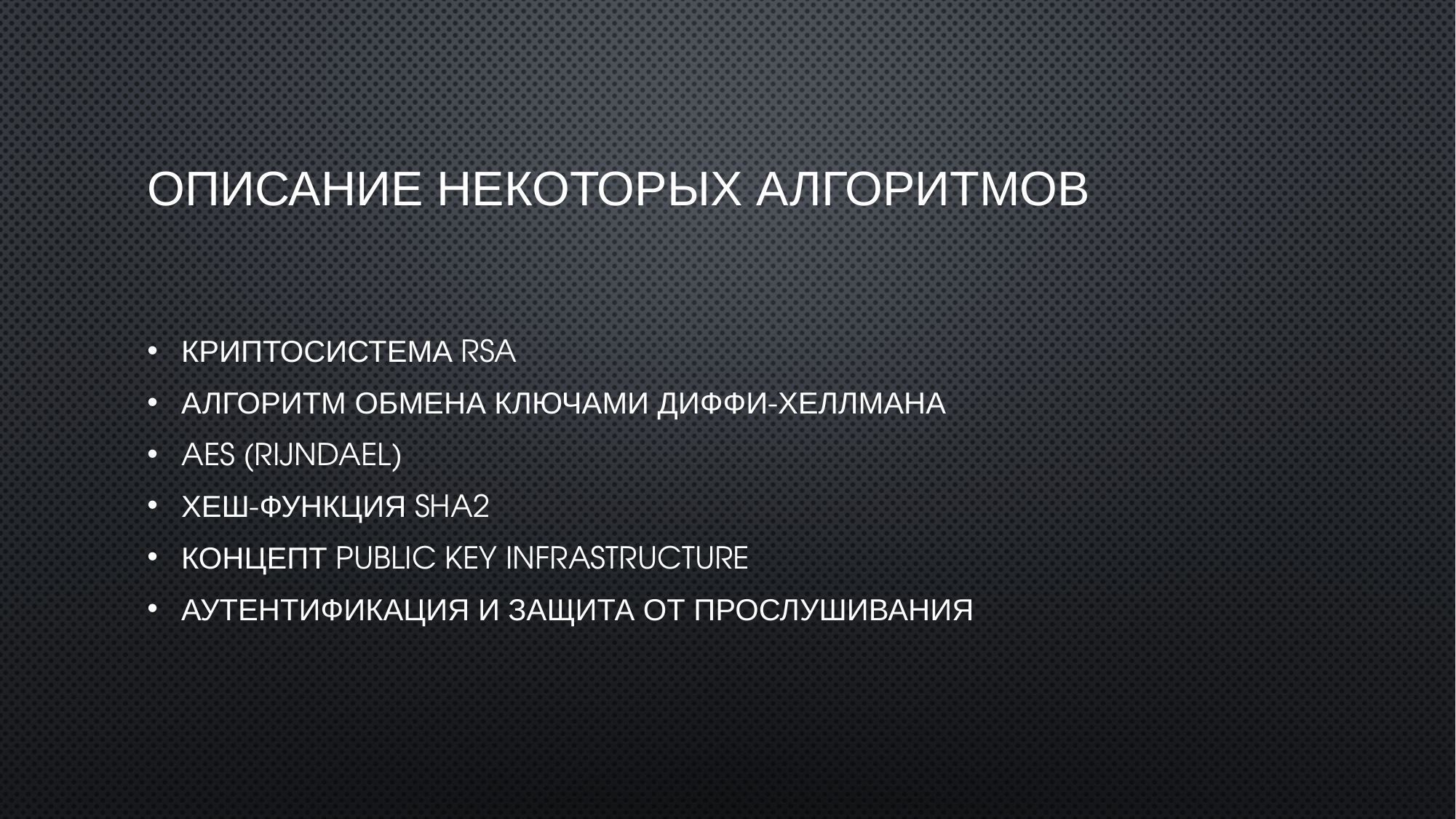

# Описание некоторых алгоритмов
Криптосистема RSA
Алгоритм обмена ключами Диффи-Хеллмана
AES (Rijndael)
Хеш-функция SHA2
Концепт Public Key Infrastructure
Аутентификация и защита от прослушивания